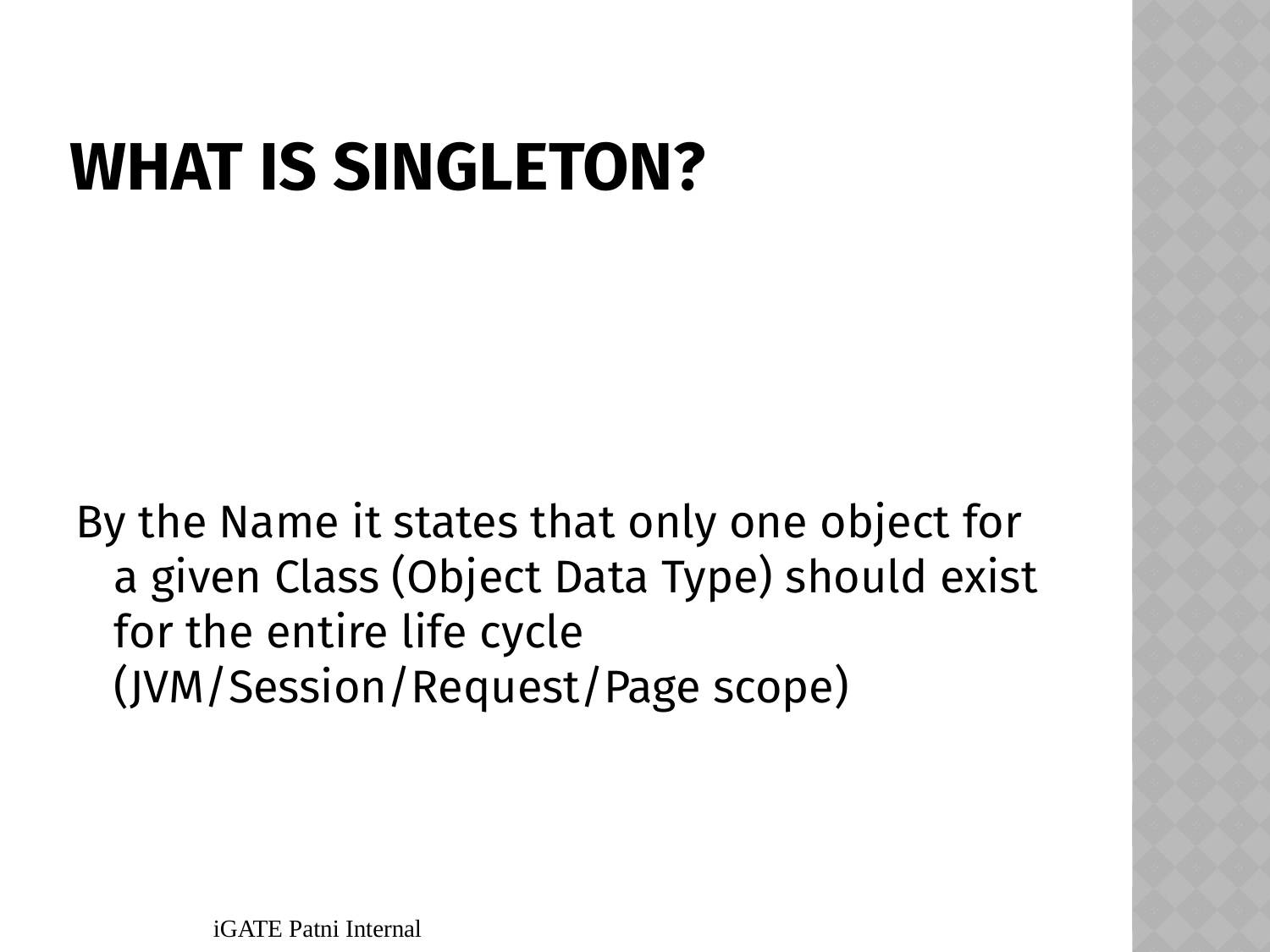

# What is Singleton?

By the Name it states that only one object for a given Class (Object Data Type) should exist for the entire life cycle (JVM/Session/Request/Page scope)

iGATE Patni Internal